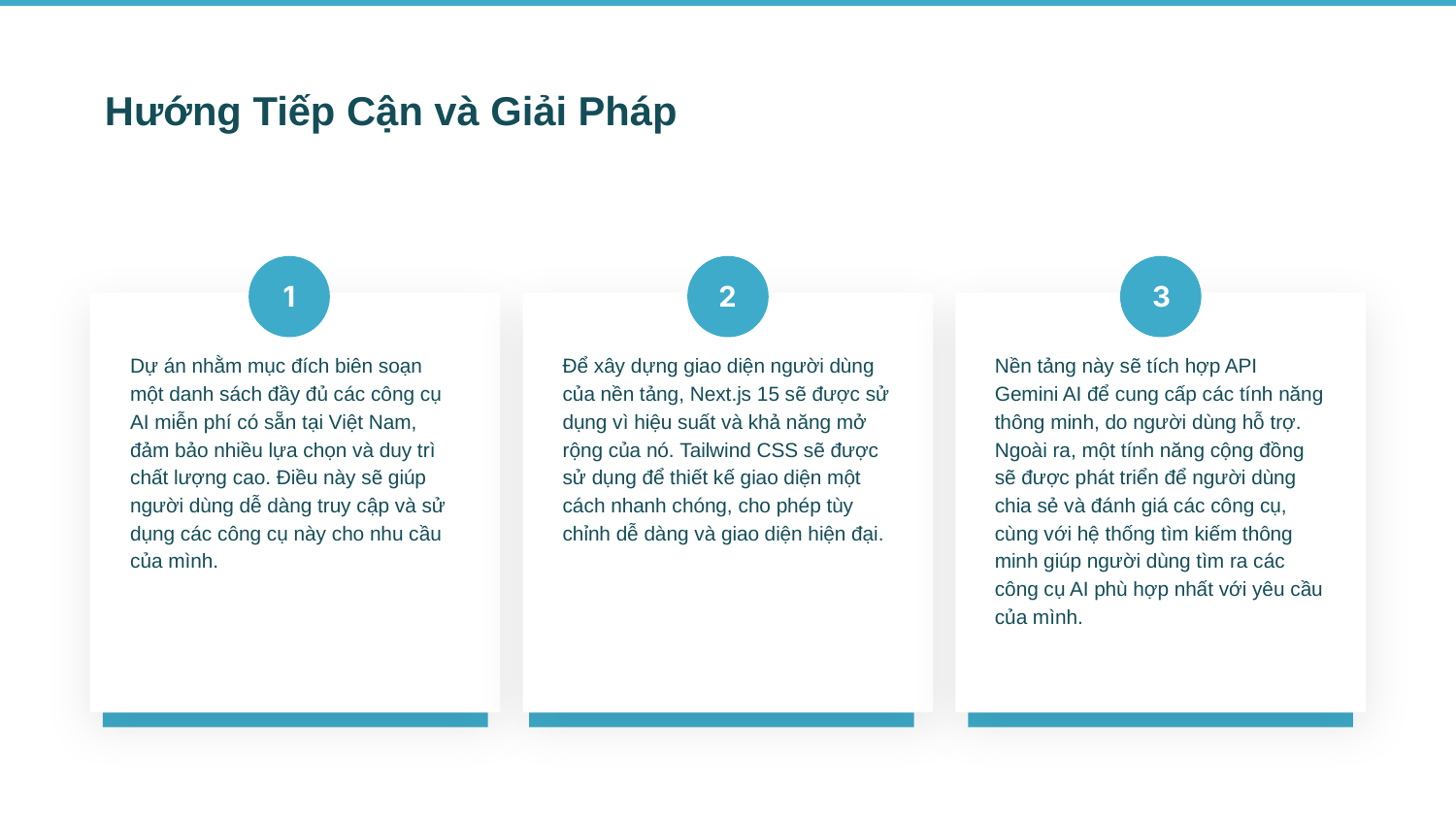

# Hướng Tiếp Cận và Giải Pháp
Dự án nhằm mục đích biên soạn một danh sách đầy đủ các công cụ AI miễn phí có sẵn tại Việt Nam, đảm bảo nhiều lựa chọn và duy trì chất lượng cao. Điều này sẽ giúp người dùng dễ dàng truy cập và sử dụng các công cụ này cho nhu cầu của mình.
Để xây dựng giao diện người dùng của nền tảng, Next.js 15 sẽ được sử dụng vì hiệu suất và khả năng mở rộng của nó. Tailwind CSS sẽ được sử dụng để thiết kế giao diện một cách nhanh chóng, cho phép tùy chỉnh dễ dàng và giao diện hiện đại.
Nền tảng này sẽ tích hợp API Gemini AI để cung cấp các tính năng thông minh, do người dùng hỗ trợ. Ngoài ra, một tính năng cộng đồng sẽ được phát triển để người dùng chia sẻ và đánh giá các công cụ, cùng với hệ thống tìm kiếm thông minh giúp người dùng tìm ra các công cụ AI phù hợp nhất với yêu cầu của mình.